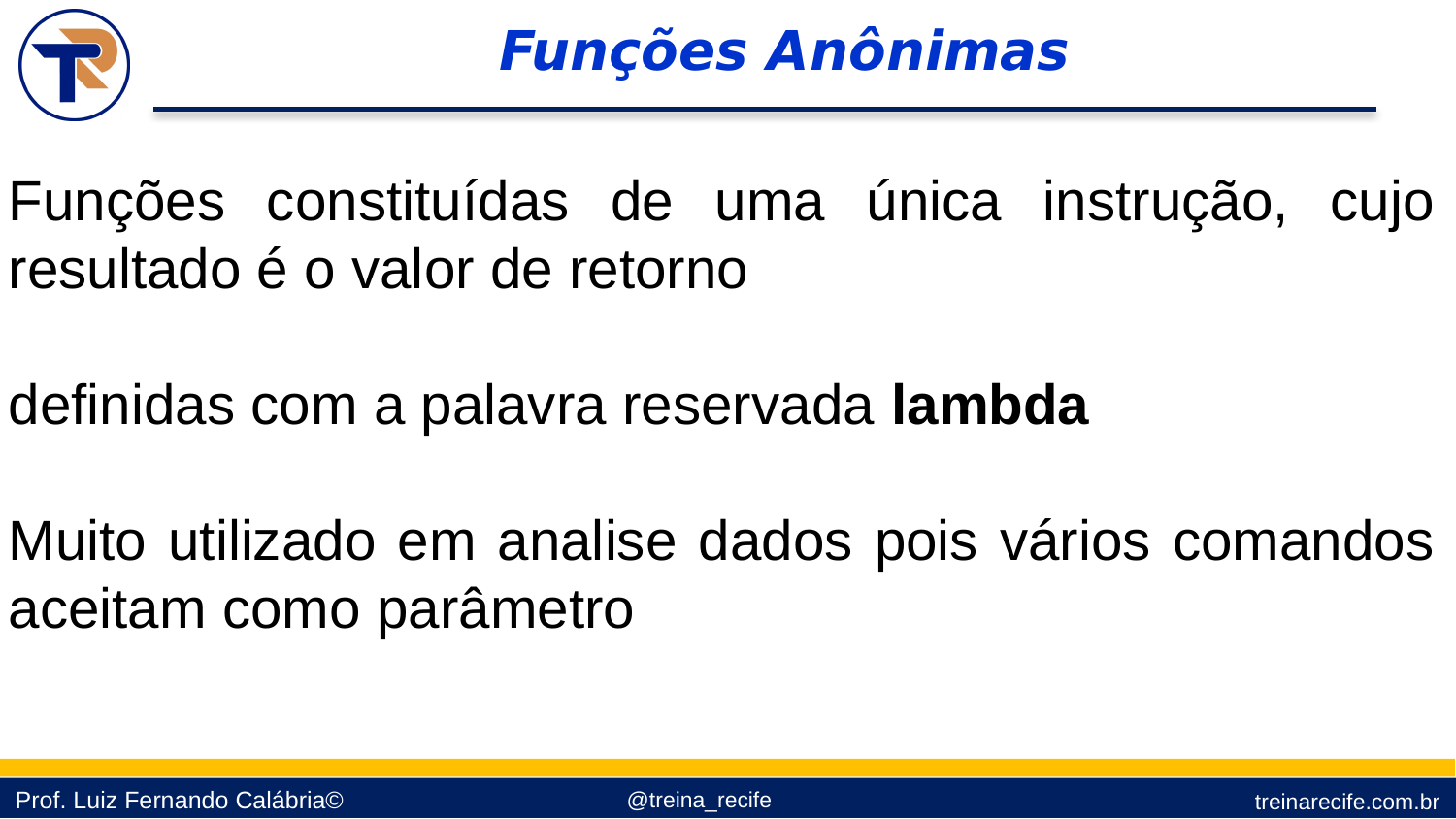

Funções Anônimas
Funções constituídas de uma única instrução, cujo resultado é o valor de retorno

definidas com a palavra reservada lambda

Muito utilizado em analise dados pois vários comandos aceitam como parâmetro